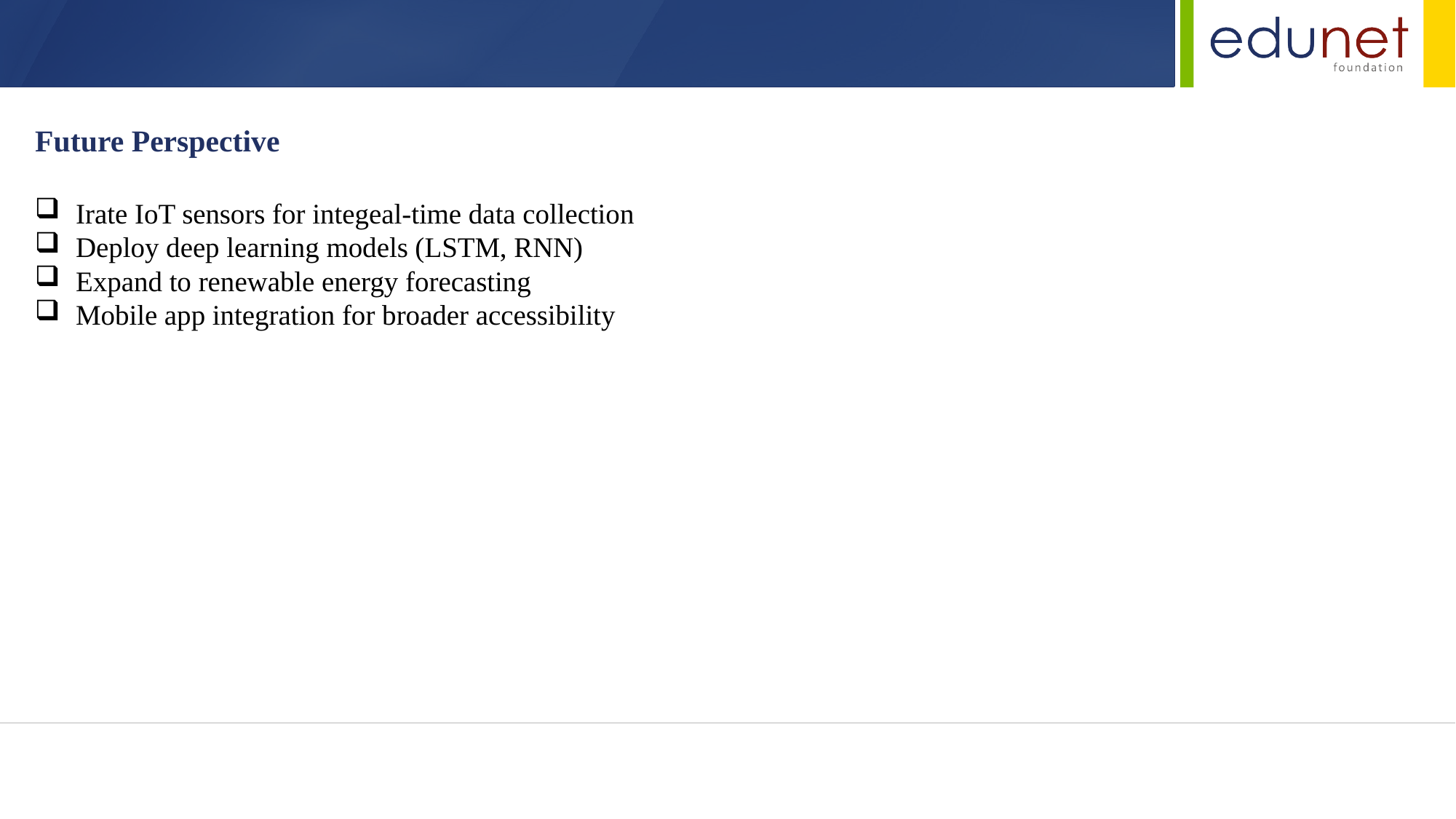

Future Perspective
Irate IoT sensors for integeal-time data collection
Deploy deep learning models (LSTM, RNN)
Expand to renewable energy forecasting
Mobile app integration for broader accessibility